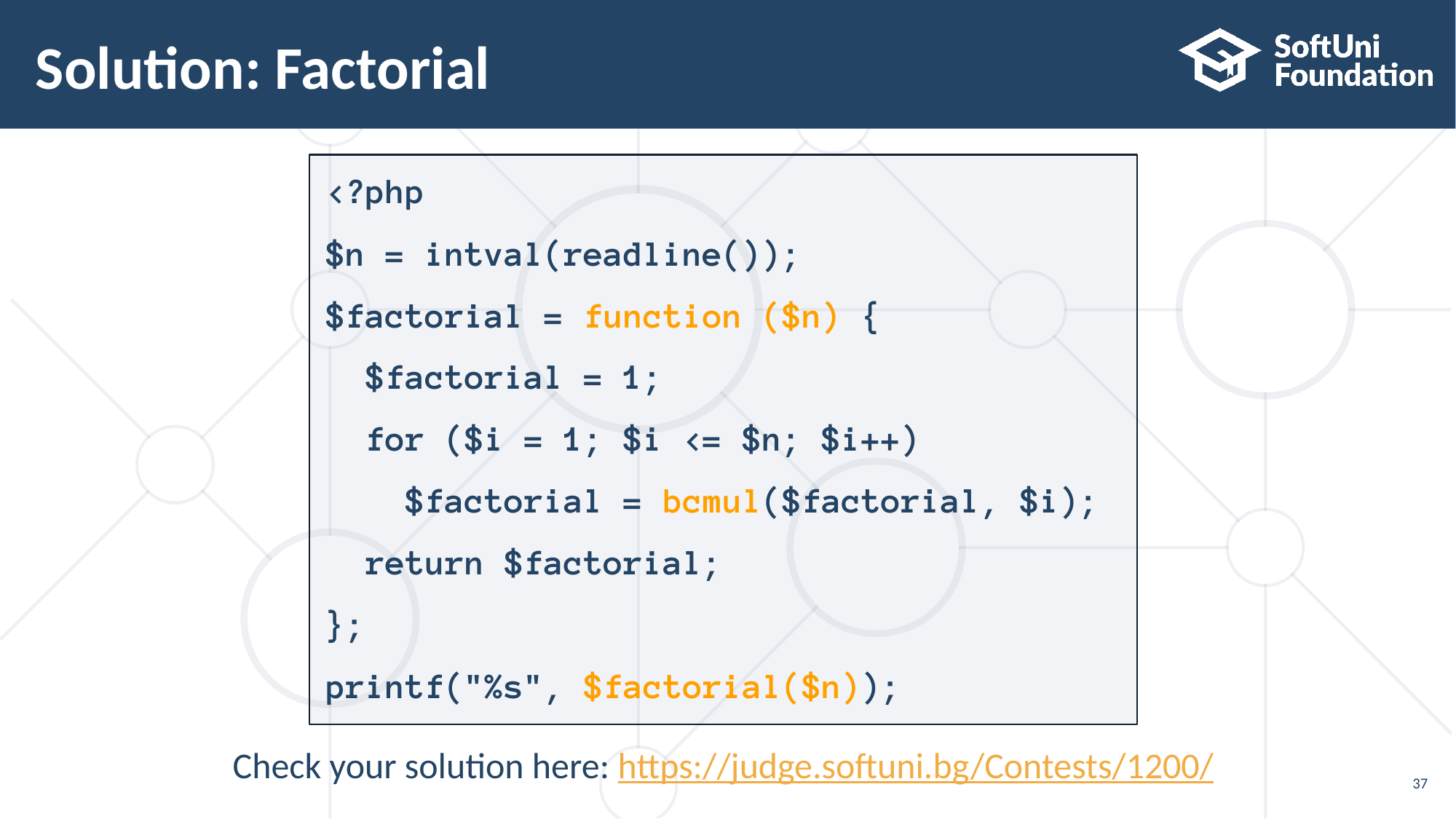

# Solution: Factorial
<?php
$n = intval(readline());
$factorial = function ($n) {
  $factorial = 1;
  for ($i = 1; $i <= $n; $i++)
    $factorial = bcmul($factorial, $i);
  return $factorial;
};
printf("%s", $factorial($n));
Check your solution here: https://judge.softuni.bg/Contests/1200/
37